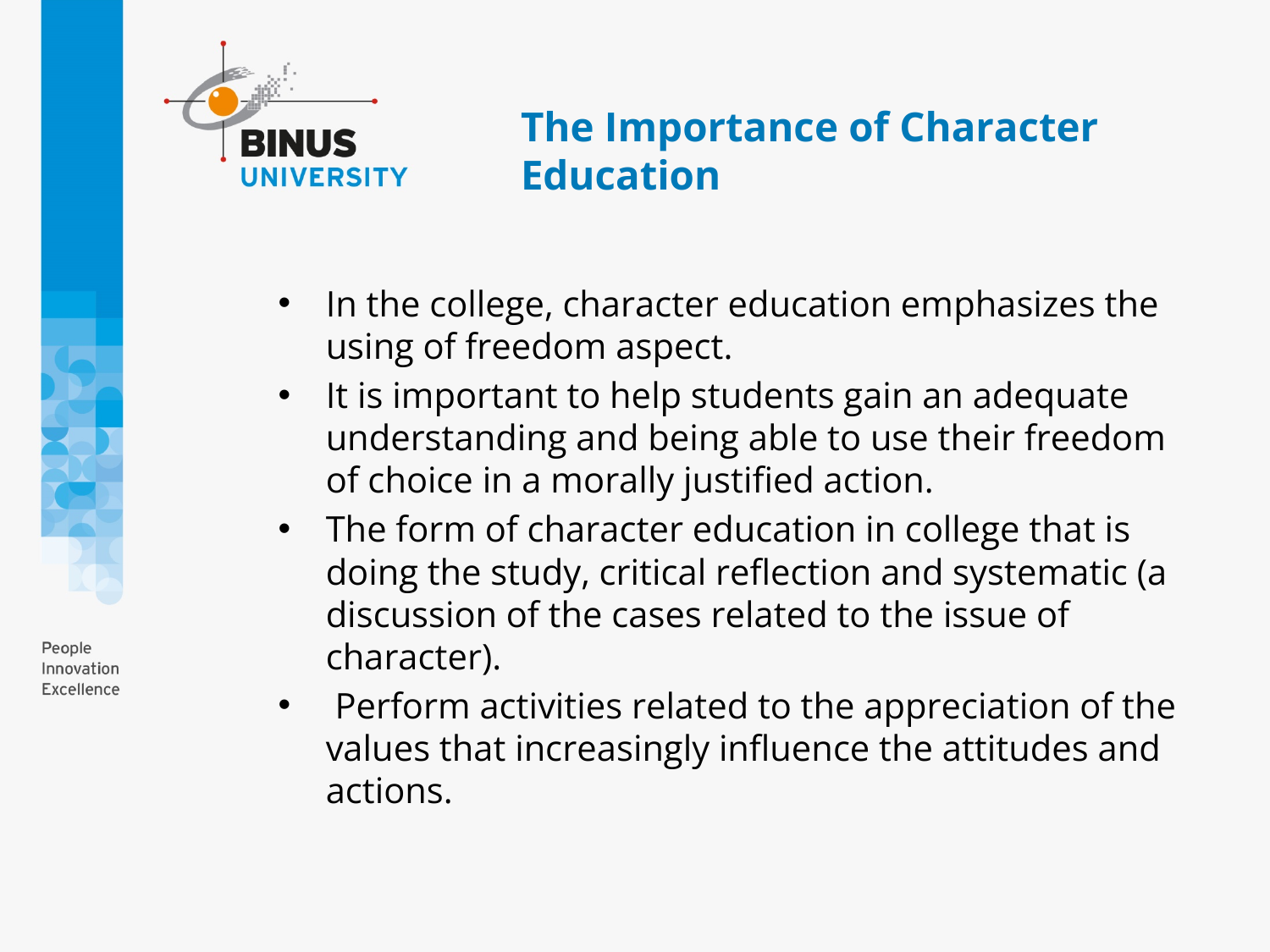

# The Importance of Character Education

In the college, character education emphasizes the using of freedom aspect.
It is important to help students gain an adequate understanding and being able to use their freedom of choice in a morally justified action.
The form of character education in college that is doing the study, critical reflection and systematic (a discussion of the cases related to the issue of character).
 Perform activities related to the appreciation of the values that increasingly influence the attitudes and actions.